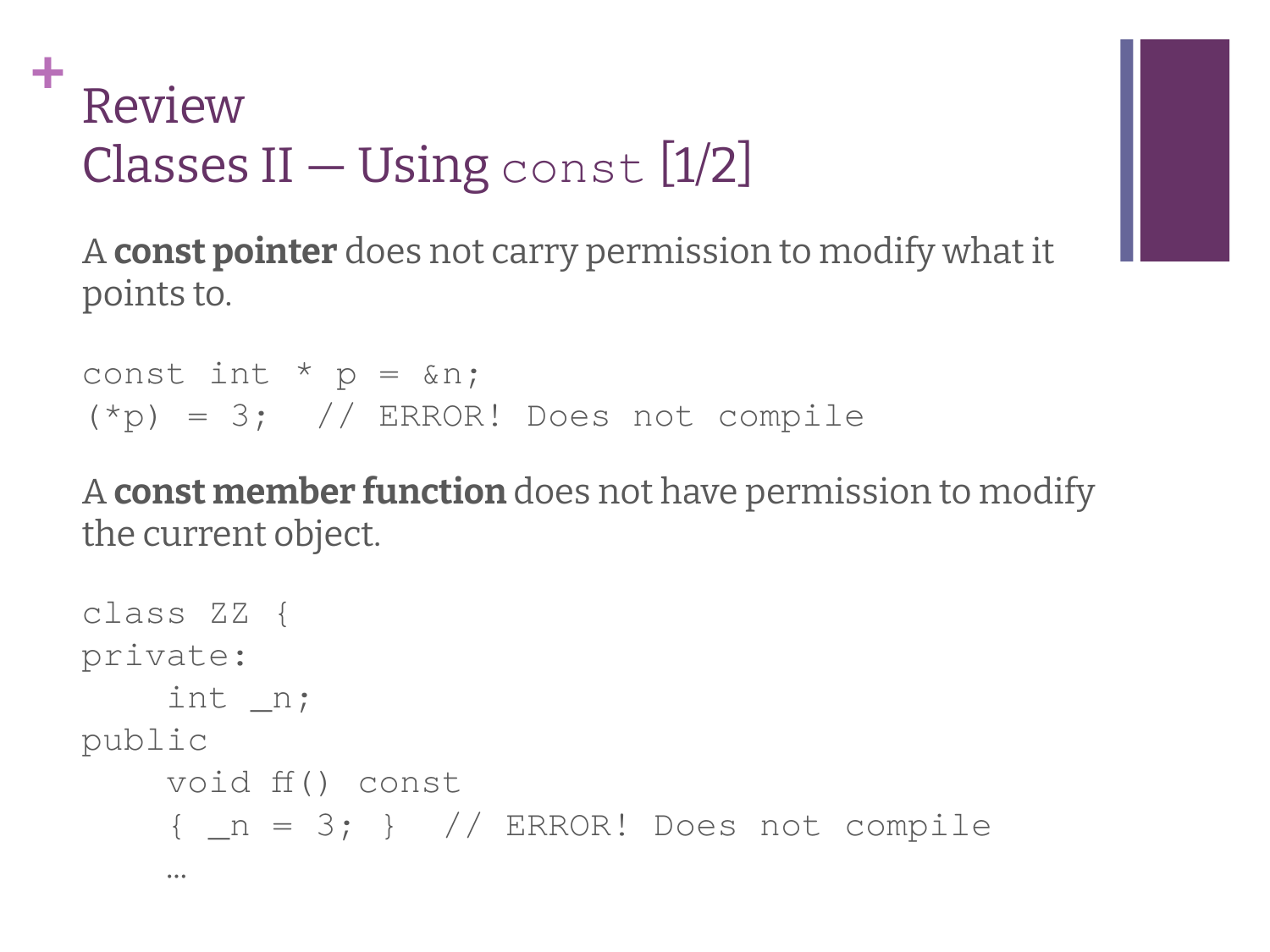

# Review Classes II — Using const [1/2]
A const pointer does not carry permission to modify what it points to.
const int * p = &n;
(*p) = 3;  // ERROR! Does not compile
A const member function does not have permission to modify the current object.
class ZZ {
private:
    int _n;
public
    void ff() const
    { _n = 3; }  // ERROR! Does not compile
    …